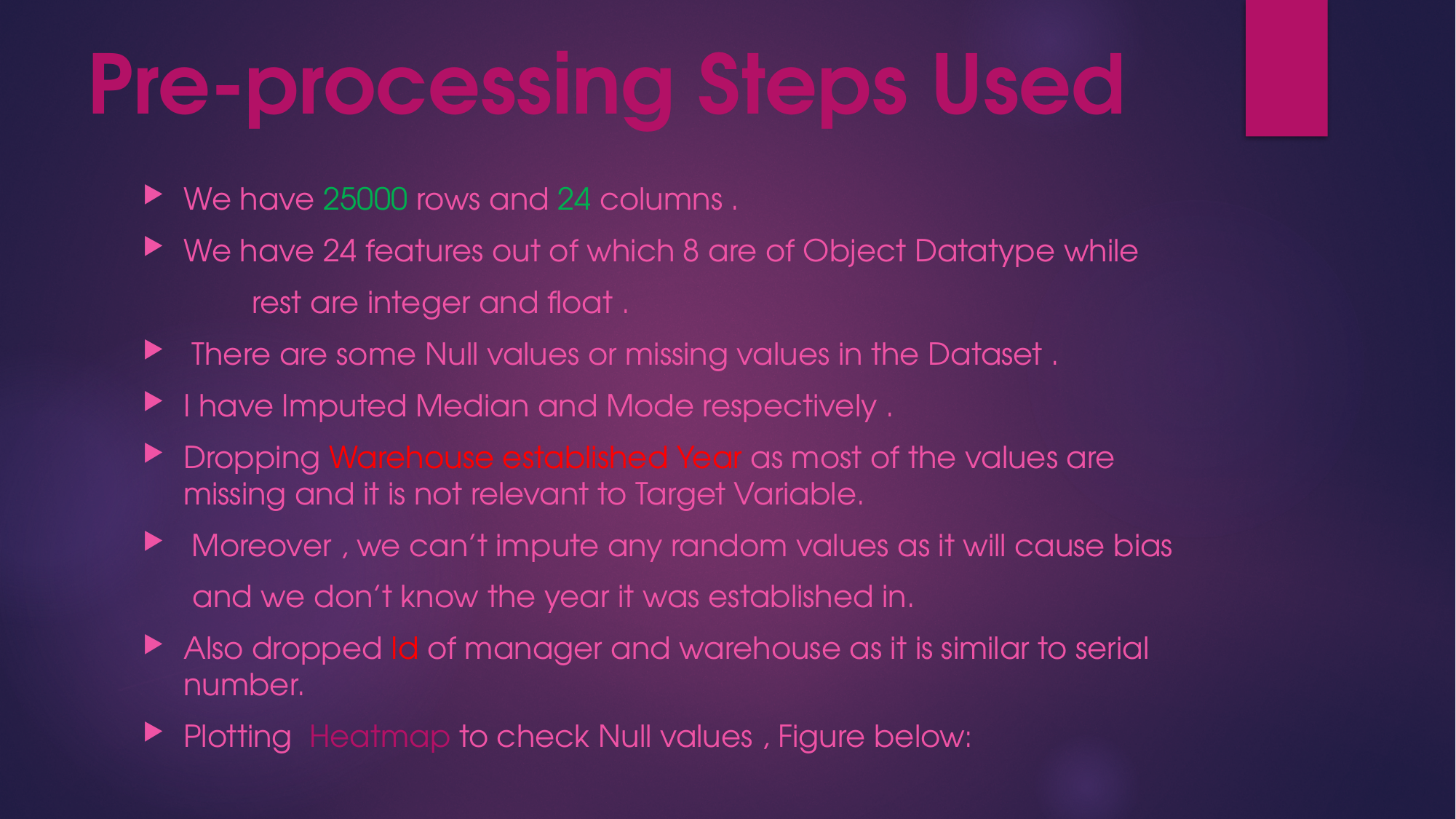

# Pre-processing Steps Used
We have 25000 rows and 24 columns .
We have 24 features out of which 8 are of Object Datatype while
 	rest are integer and float .
 There are some Null values or missing values in the Dataset .
I have Imputed Median and Mode respectively .
Dropping Warehouse established Year as most of the values are missing and it is not relevant to Target Variable.
 Moreover , we can’t impute any random values as it will cause bias
      and we don’t know the year it was established in.
Also dropped Id of manager and warehouse as it is similar to serial number.
Plotting  Heatmap to check Null values , Figure below: